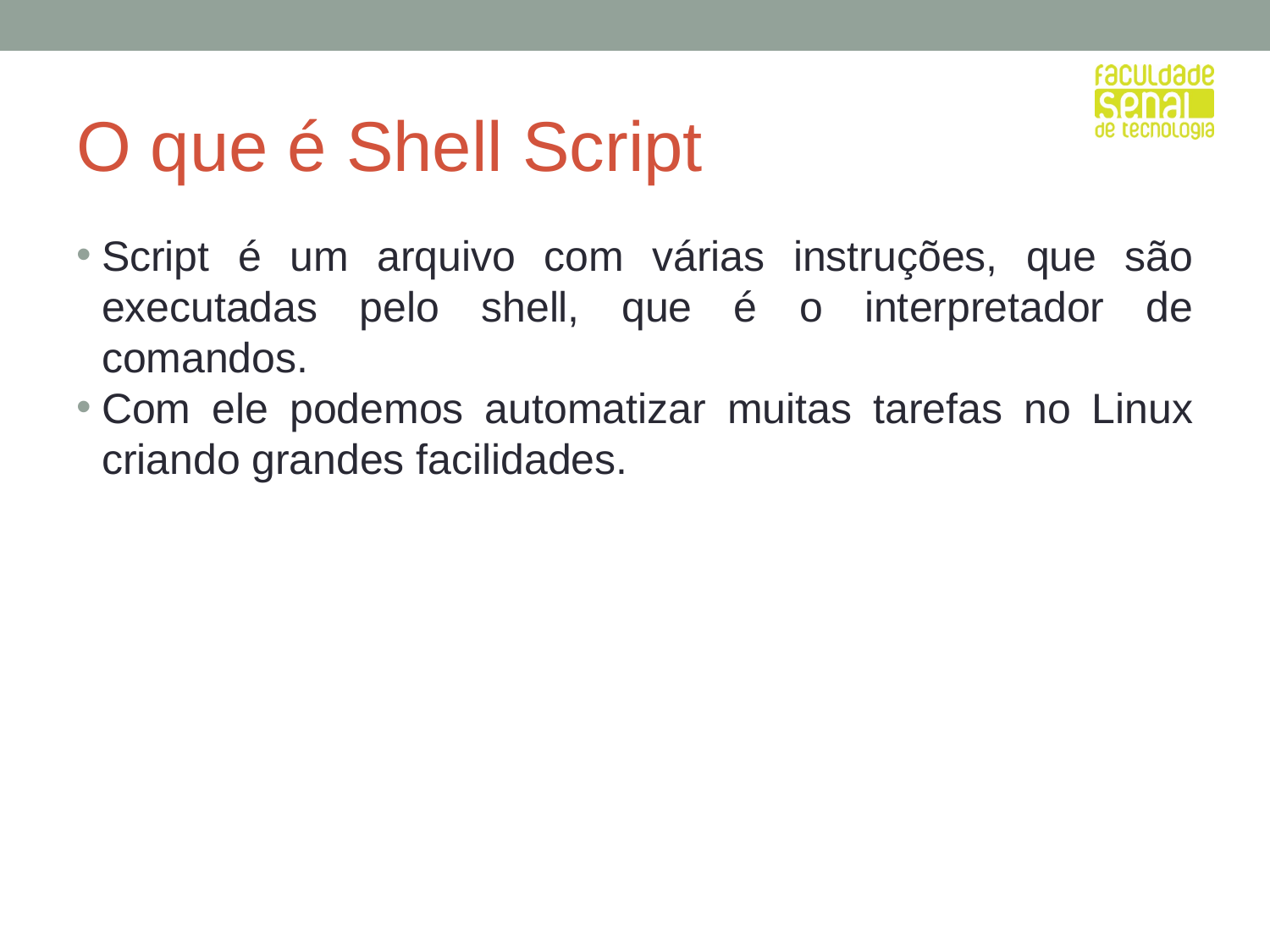

# O que é Shell Script
Script é um arquivo com várias instruções, que são executadas pelo shell, que é o interpretador de comandos.
Com ele podemos automatizar muitas tarefas no Linux criando grandes facilidades.